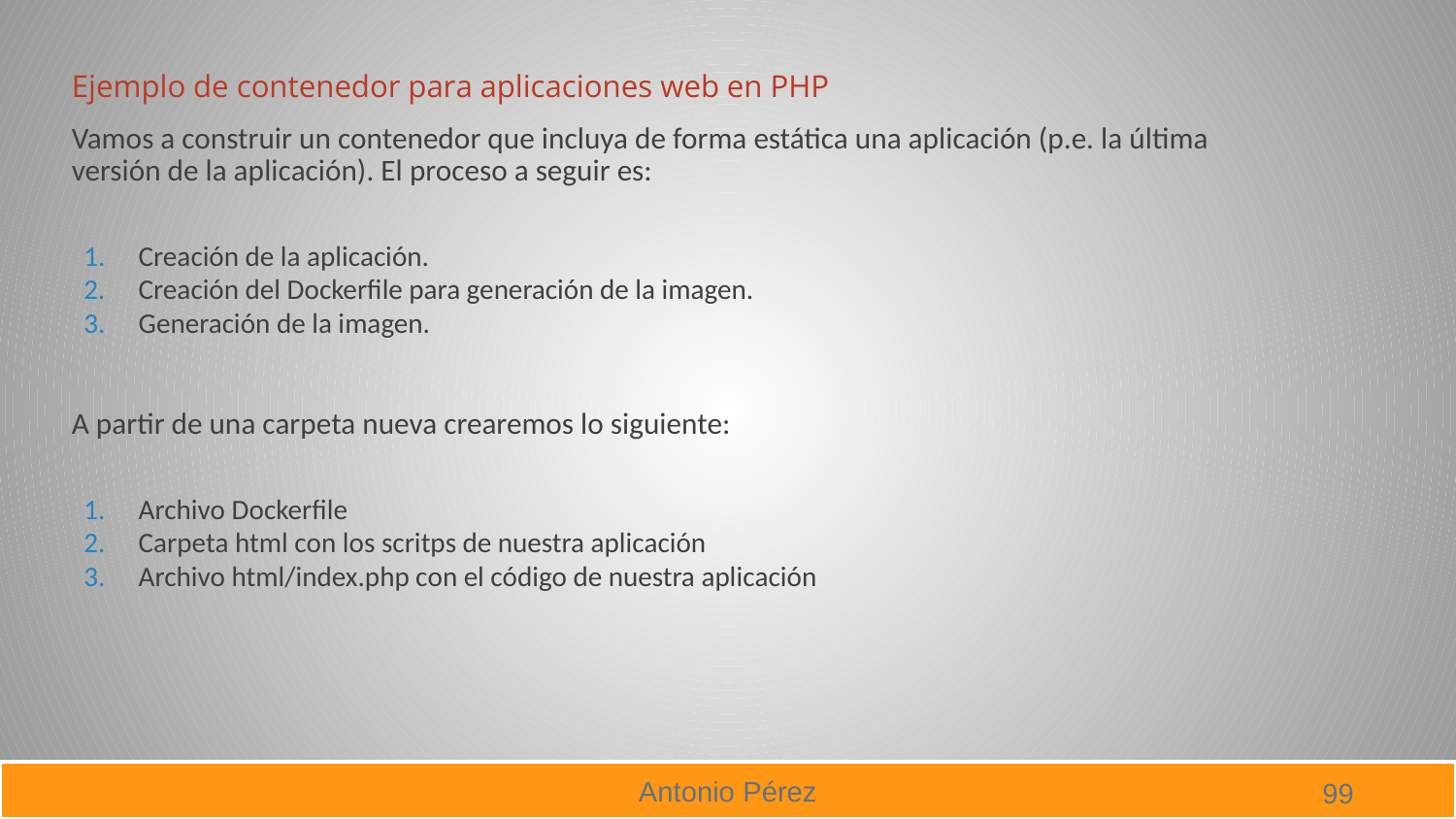

Ejemplo de contenedor para aplicaciones web en PHP
Vamos a construir un contenedor que incluya de forma estática una aplicación (p.e. la última versión de la aplicación). El proceso a seguir es:

Creación de la aplicación.
Creación del Dockerfile para generación de la imagen.
Generación de la imagen.

A partir de una carpeta nueva crearemos lo siguiente:

Archivo Dockerfile
Carpeta html con los scritps de nuestra aplicación
Archivo html/index.php con el código de nuestra aplicación